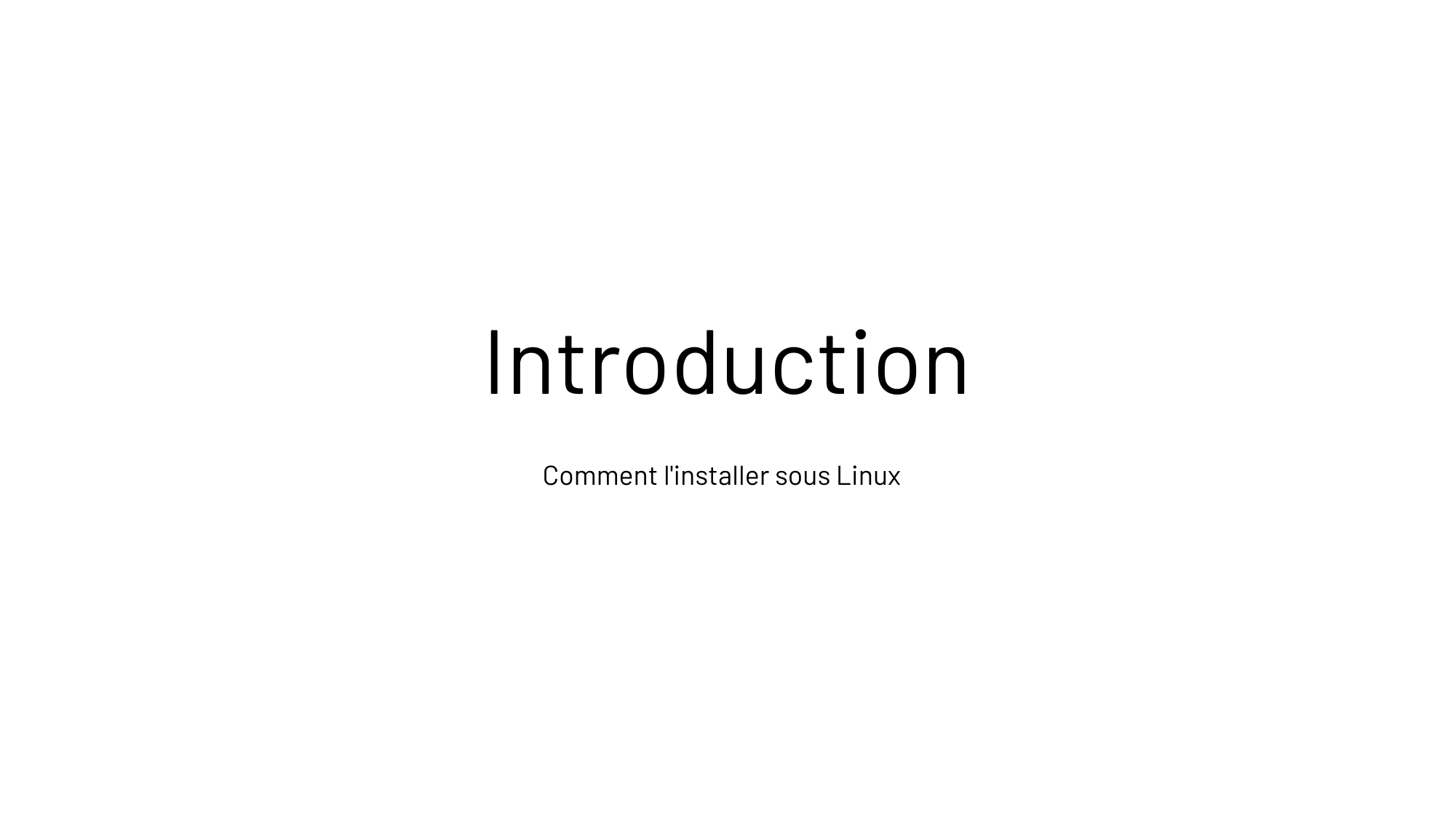

Configuration de Git
# Introduction
Comment l'installer sous Linux
Qu'est-ce que Git ?
Configuration globale